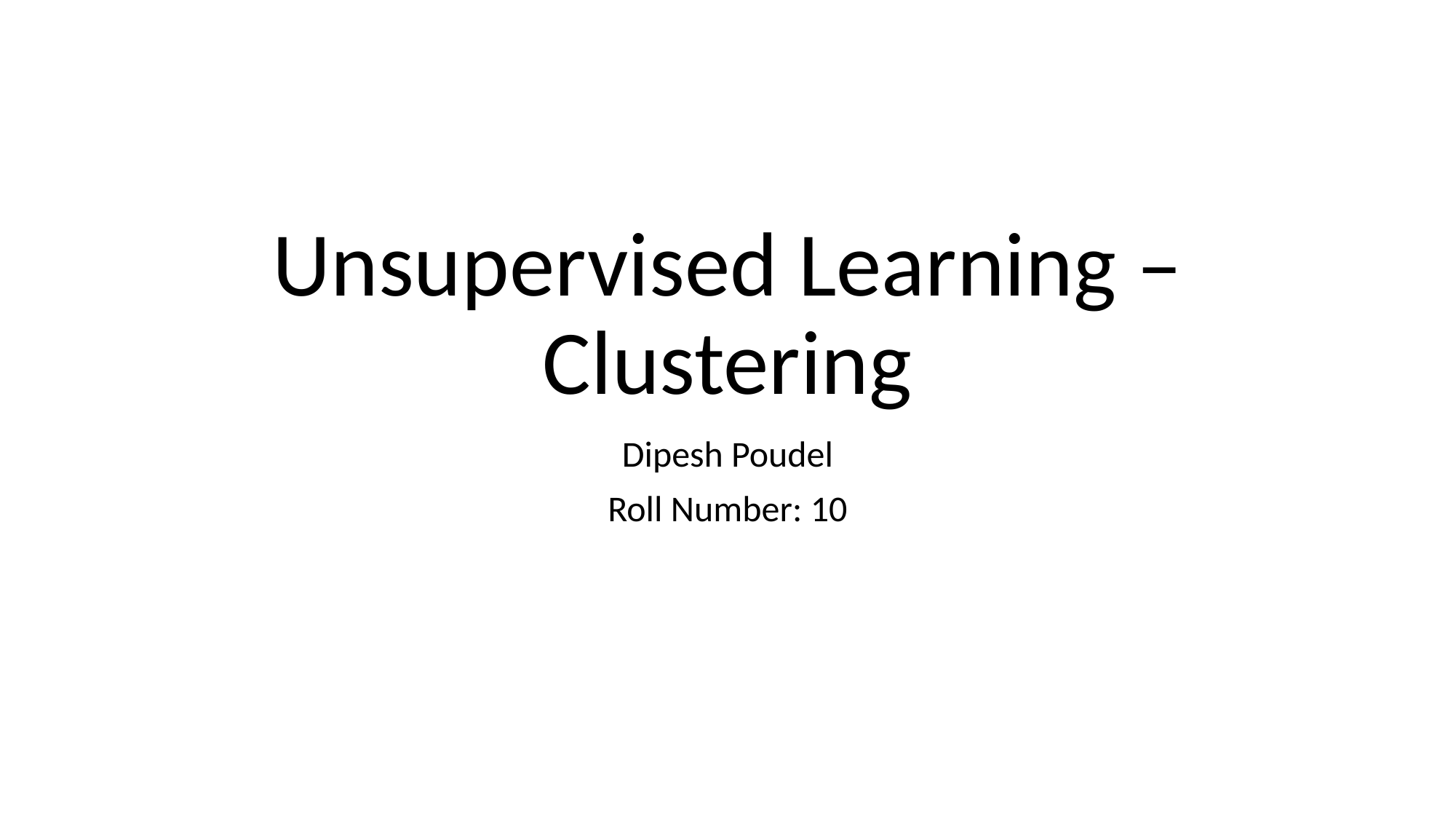

# Unsupervised Learning – Clustering
Dipesh Poudel
Roll Number: 10